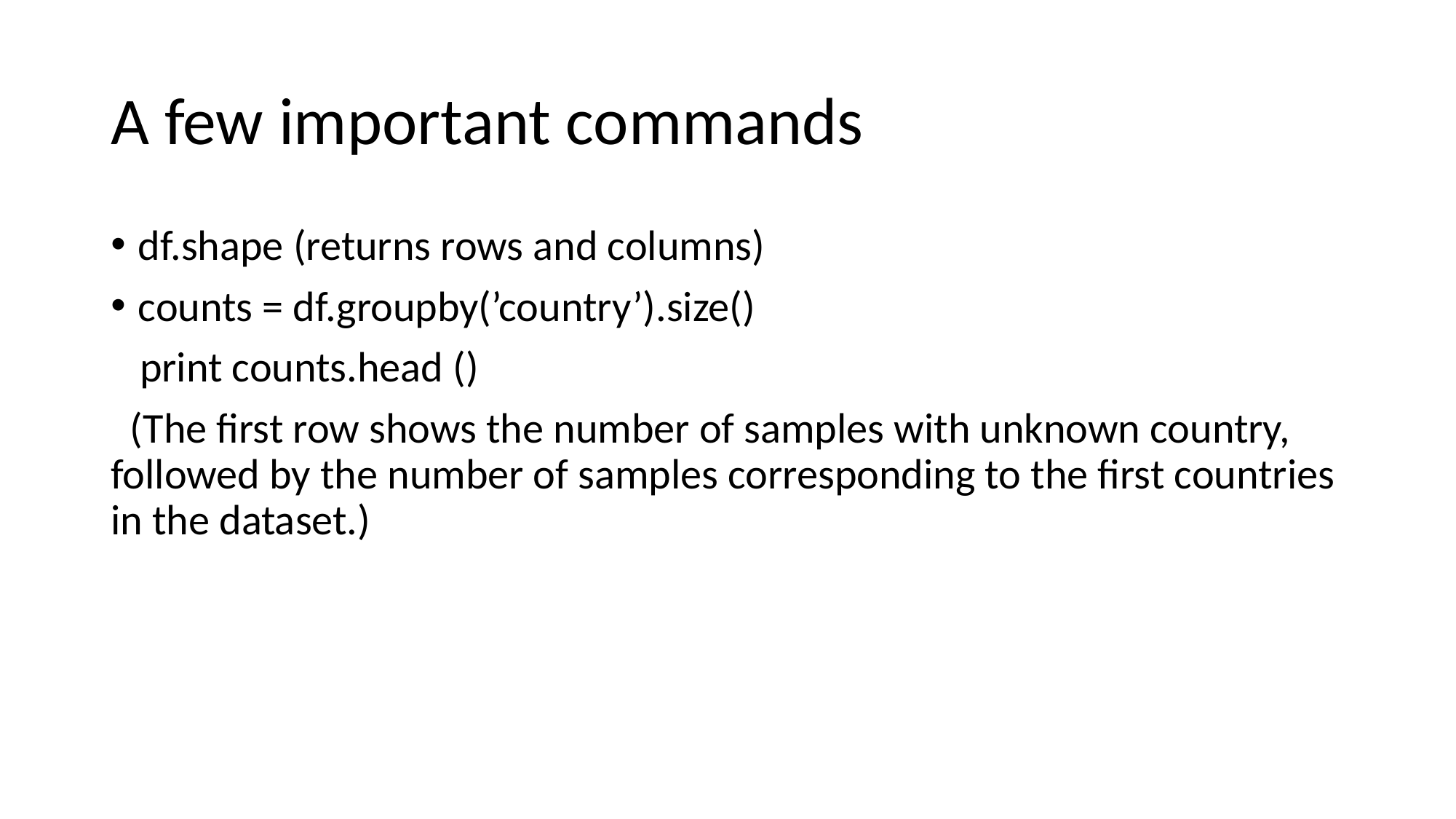

# A few important commands
df.shape (returns rows and columns)
counts = df.groupby(’country’).size()
   print counts.head ()
  (The first row shows the number of samples with unknown country,  followed by the number of samples corresponding to the first countries in the dataset.)